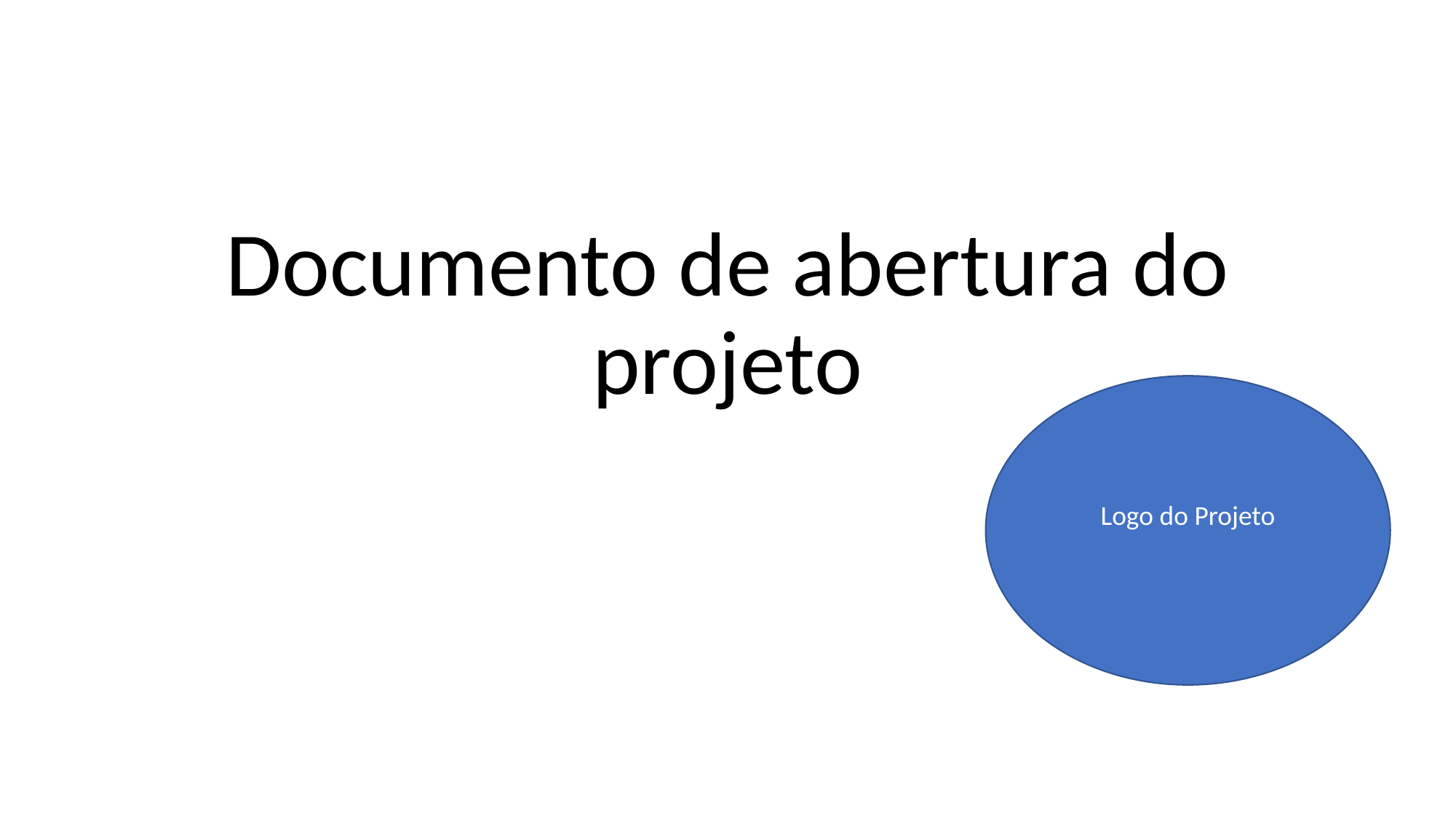

# Documento de abertura do projeto
Logo do Projeto